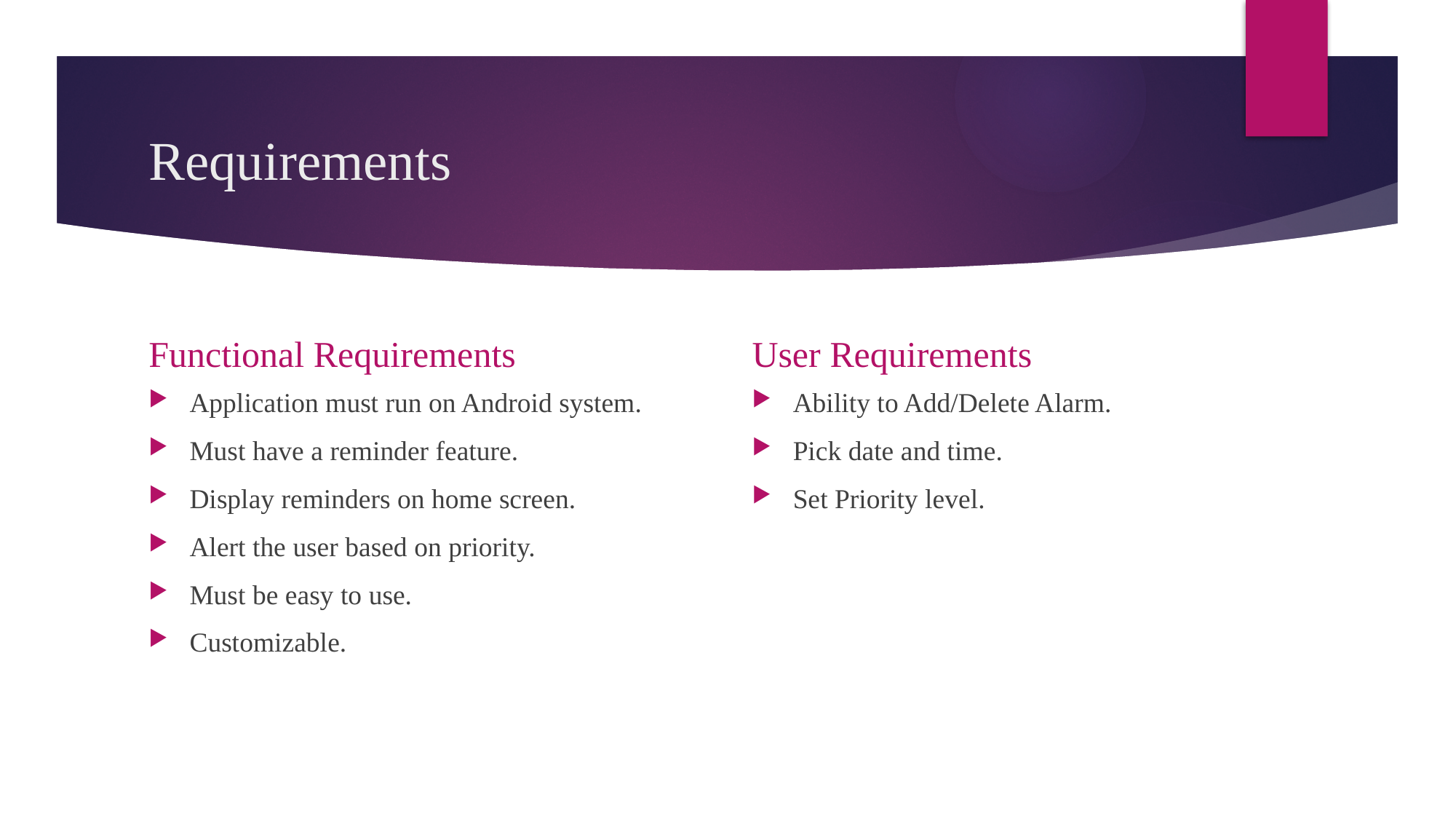

# Requirements
Functional Requirements
User Requirements
Application must run on Android system.
Must have a reminder feature.
Display reminders on home screen.
Alert the user based on priority.
Must be easy to use.
Customizable.

Ability to Add/Delete Alarm.
Pick date and time.
Set Priority level.